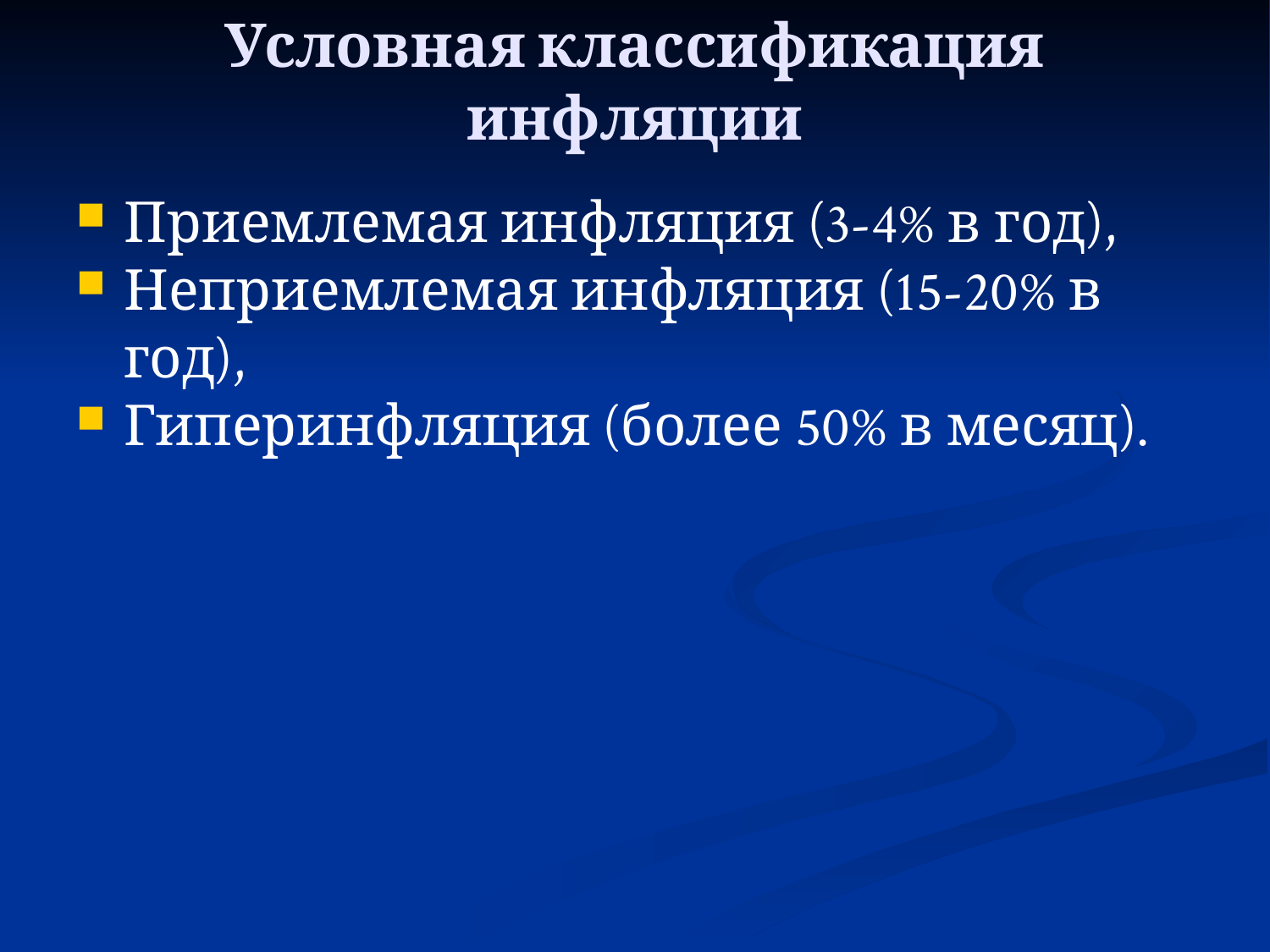

# Условная классификация инфляции
Приемлемая инфляция (3-4% в год),
Неприемлемая инфляция (15-20% в год),
Гиперинфляция (более 50% в месяц).